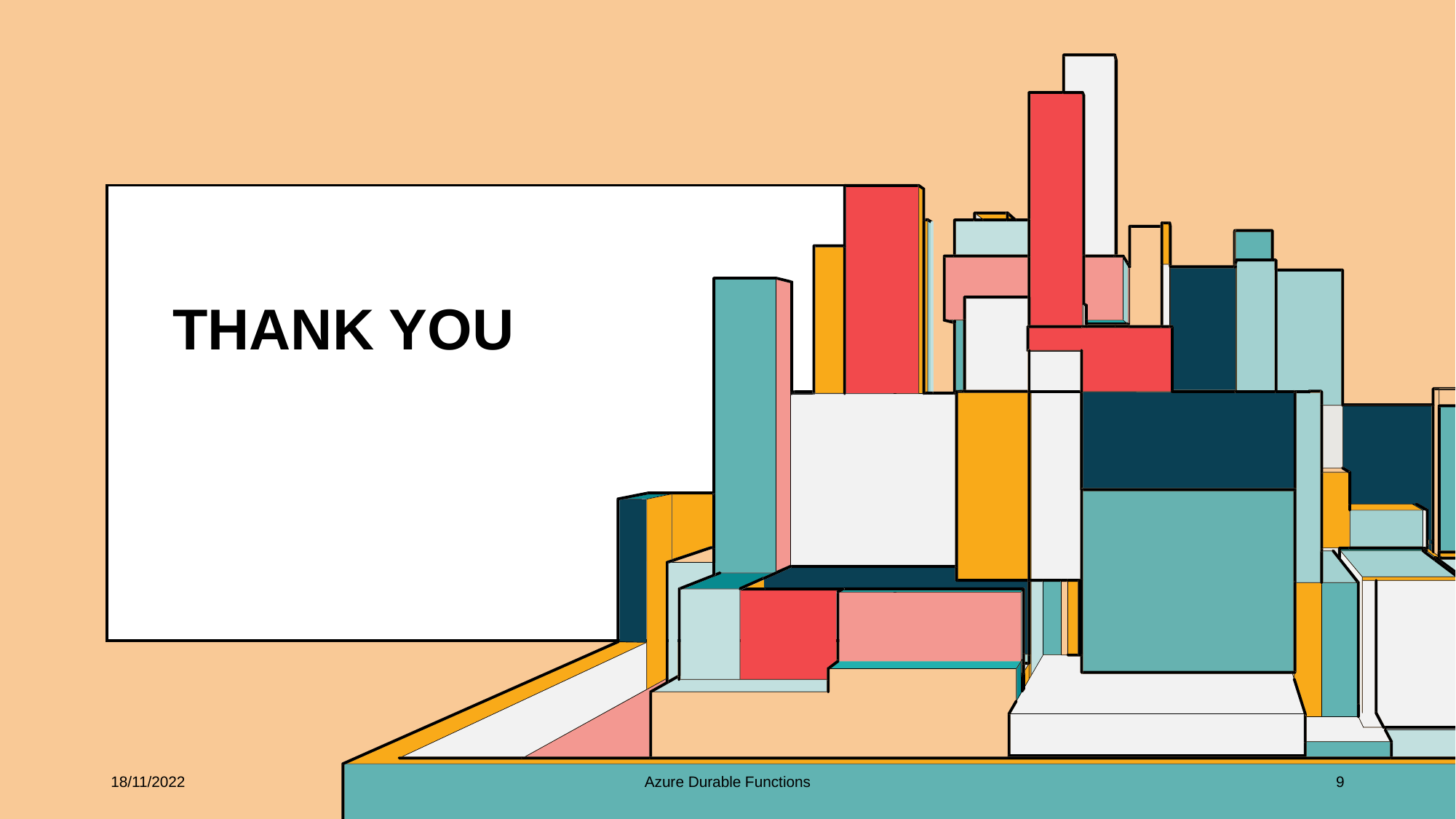

# THANK YOU
18/11/2022
Azure Durable Functions
9